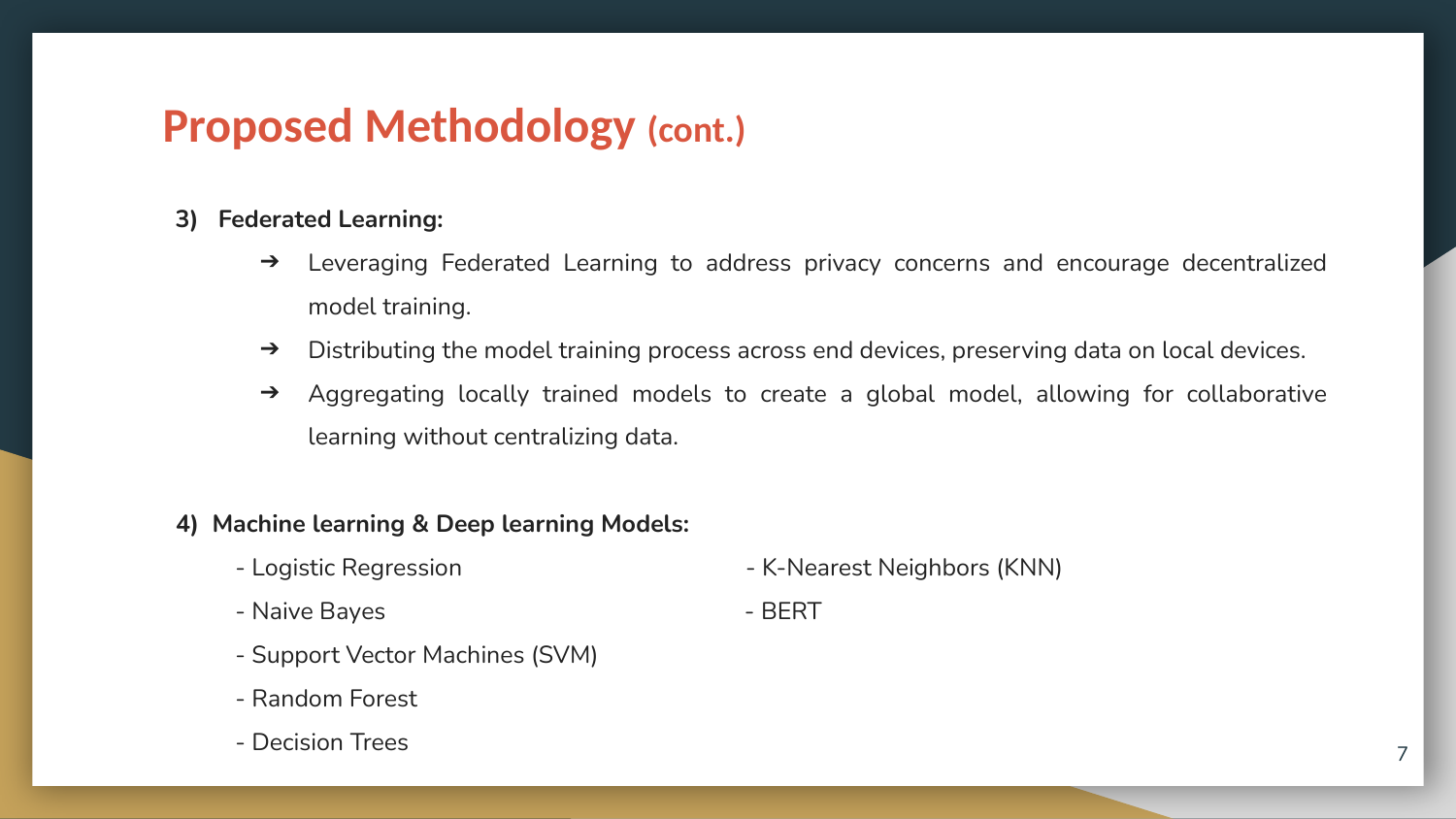

Proposed Methodology (cont.)
  3)   Federated Learning:
Leveraging Federated Learning to address privacy concerns and encourage decentralized model training.
Distributing the model training process across end devices, preserving data on local devices.
Aggregating locally trained models to create a global model, allowing for collaborative learning without centralizing data.

  4)  Machine learning & Deep learning Models:
- Logistic Regression                                             - K-Nearest Neighbors (KNN)
- Naive Bayes                                                         - BERT
- Support Vector Machines (SVM)
- Random Forest
- Decision Trees
7